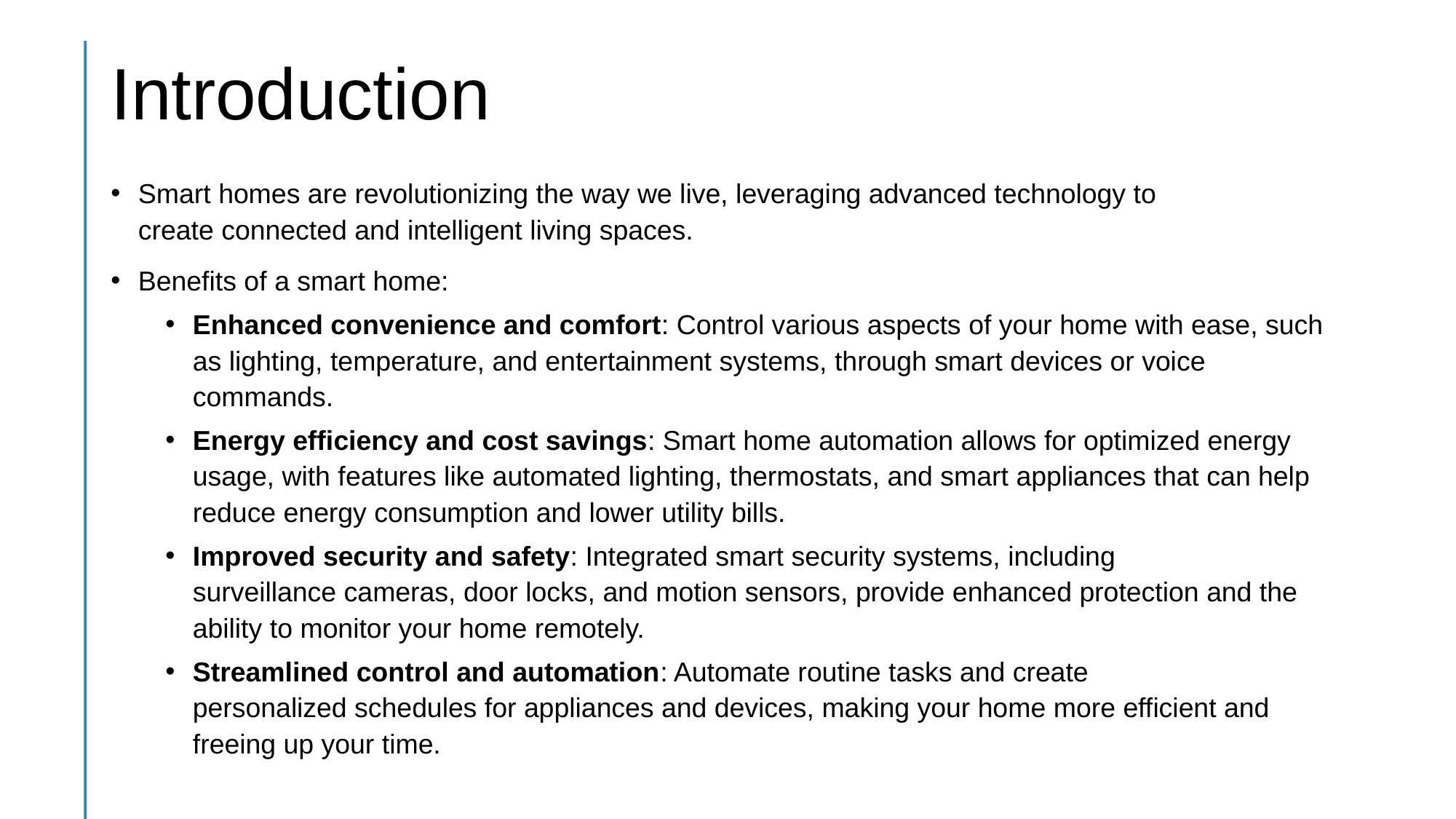

# Introduction
Smart homes are revolutionizing the way we live, leveraging advanced technology to create connected and intelligent living spaces.
Benefits of a smart home:
Enhanced convenience and comfort: Control various aspects of your home with ease, such as lighting, temperature, and entertainment systems, through smart devices or voice commands.
Energy efficiency and cost savings: Smart home automation allows for optimized energy usage, with features like automated lighting, thermostats, and smart appliances that can help reduce energy consumption and lower utility bills.
Improved security and safety: Integrated smart security systems, including surveillance cameras, door locks, and motion sensors, provide enhanced protection and the ability to monitor your home remotely.
Streamlined control and automation: Automate routine tasks and create personalized schedules for appliances and devices, making your home more efficient and freeing up your time.